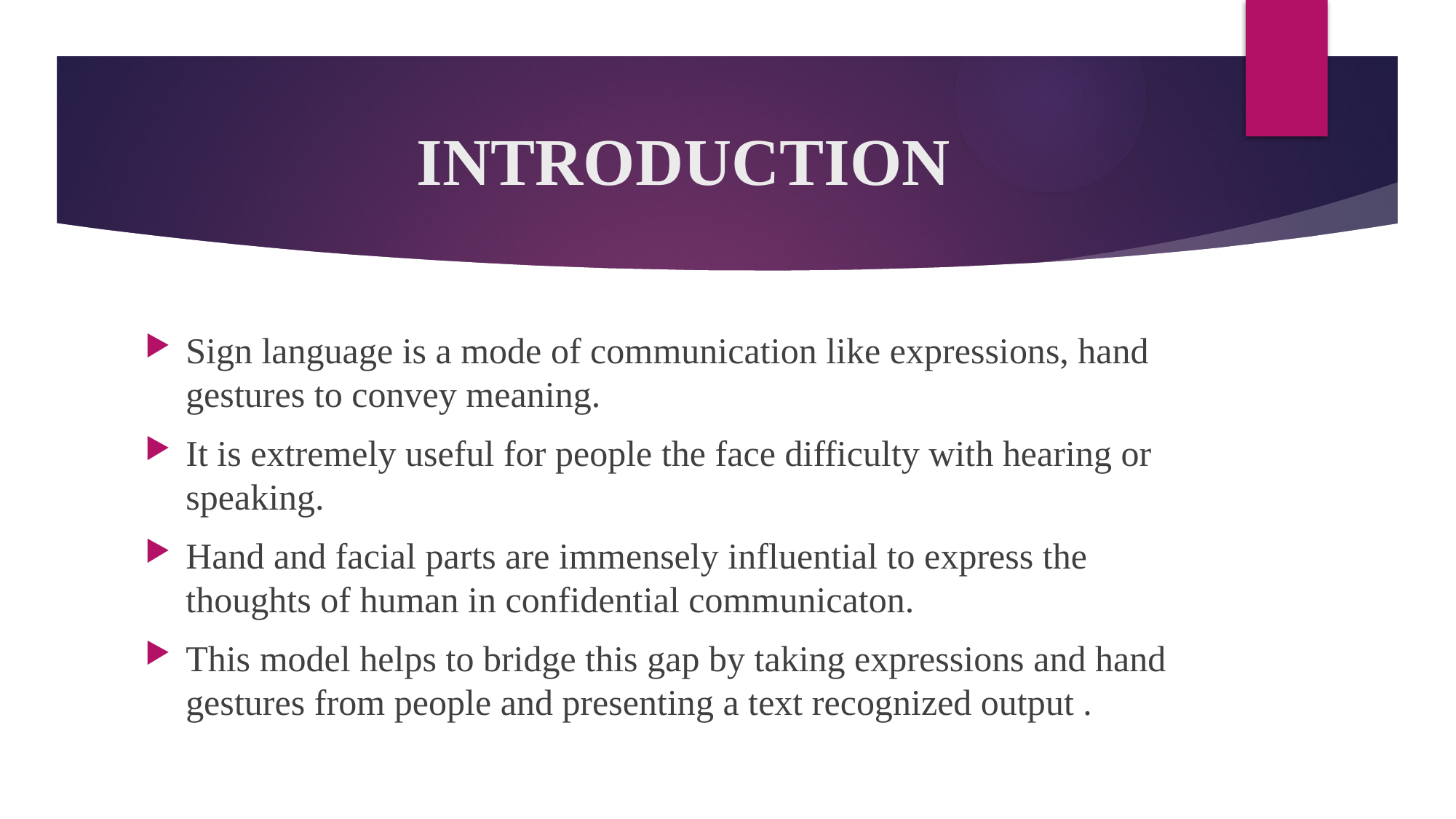

# INTRODUCTION
Sign language is a mode of communication like expressions, hand gestures to convey meaning.
It is extremely useful for people the face difficulty with hearing or speaking.
Hand and facial parts are immensely influential to express the thoughts of human in confidential communicaton.
This model helps to bridge this gap by taking expressions and hand gestures from people and presenting a text recognized output .